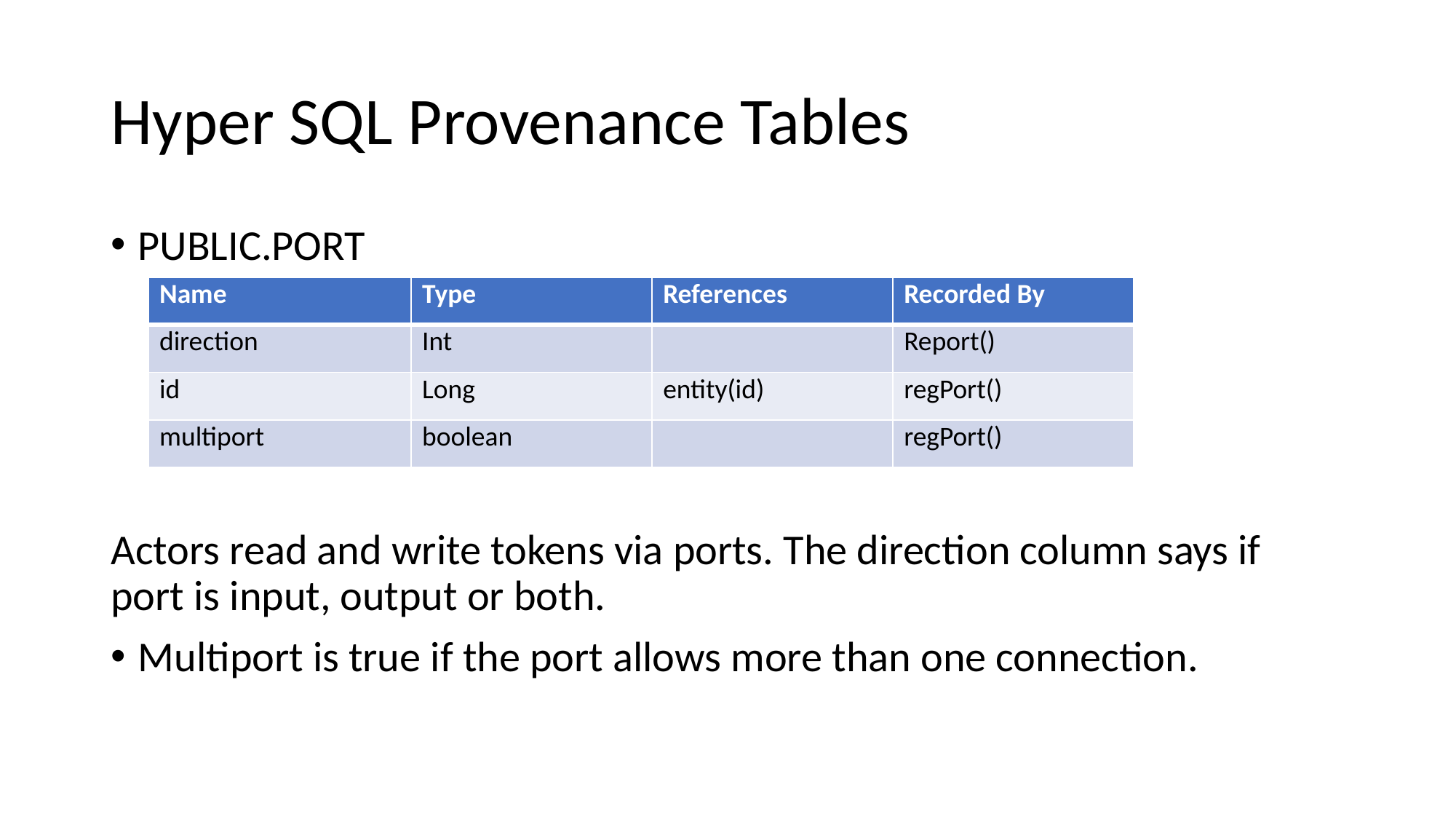

# Hyper SQL Provenance Tables
PUBLIC.PORT

Actors read and write tokens via ports. The direction column says if port is input, output or both.
Multiport is true if the port allows more than one connection.

| Name | Type | References | Recorded By |
| --- | --- | --- | --- |
| direction | Int |  | Report() |
| id | Long | entity(id) | regPort() |
| multiport | boolean |  | regPort() |